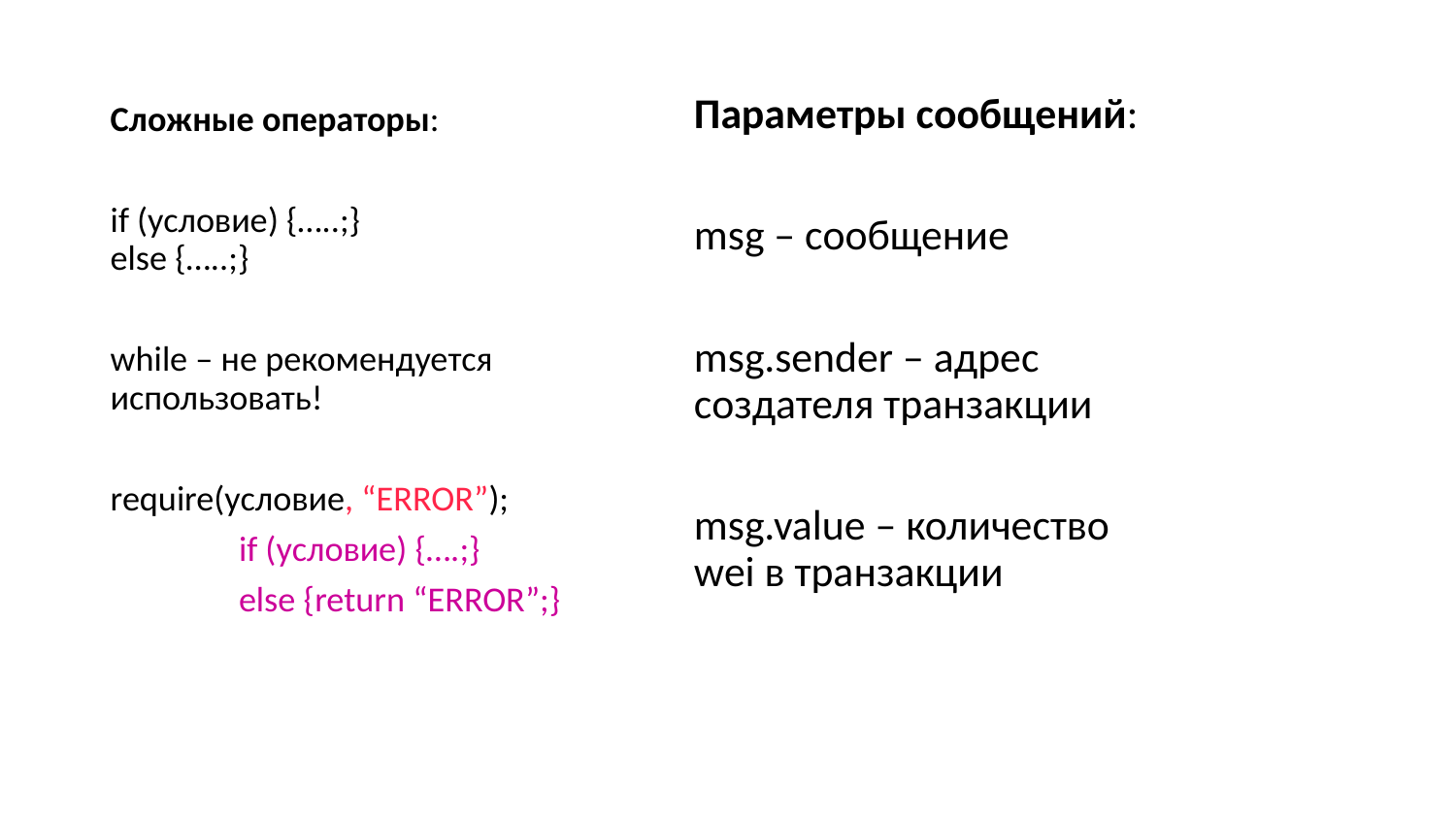

Параметры сообщений:

msg – сообщение

msg.sender – адрес создателя транзакции

msg.value – количество wei в транзакции

Сложные операторы:

if (условие) {…..;}
else {…..;}

while – не рекомендуется использовать!

require(условие, “ERROR”);
if (условие) {….;}
else {return “ERROR”;}